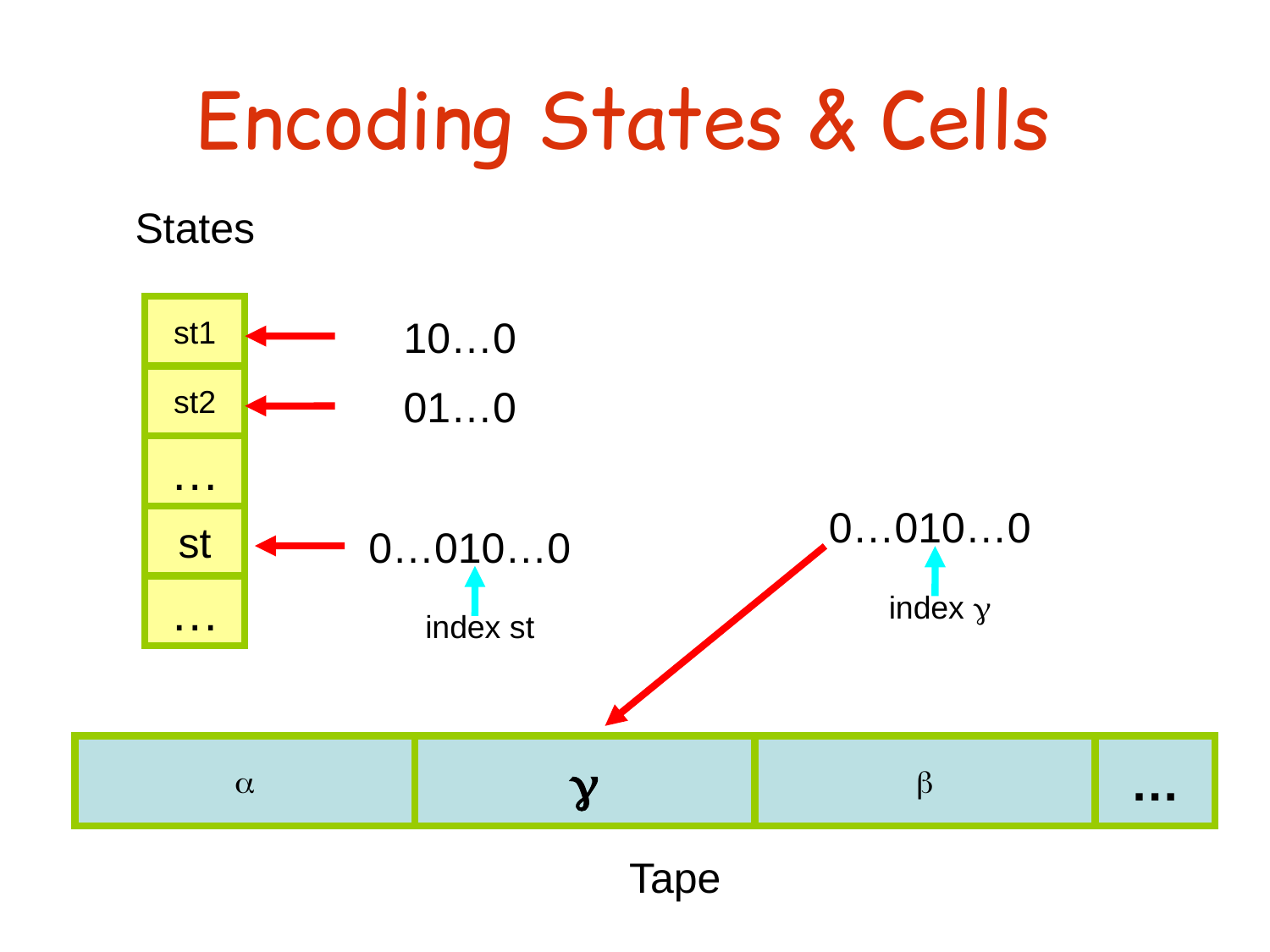

# Encoding States & Cells
States
st1
10…0

st2
01…0

…
0…010…0
st
0…010…0

…
index γ
index st
α
γ
β
…
Tape